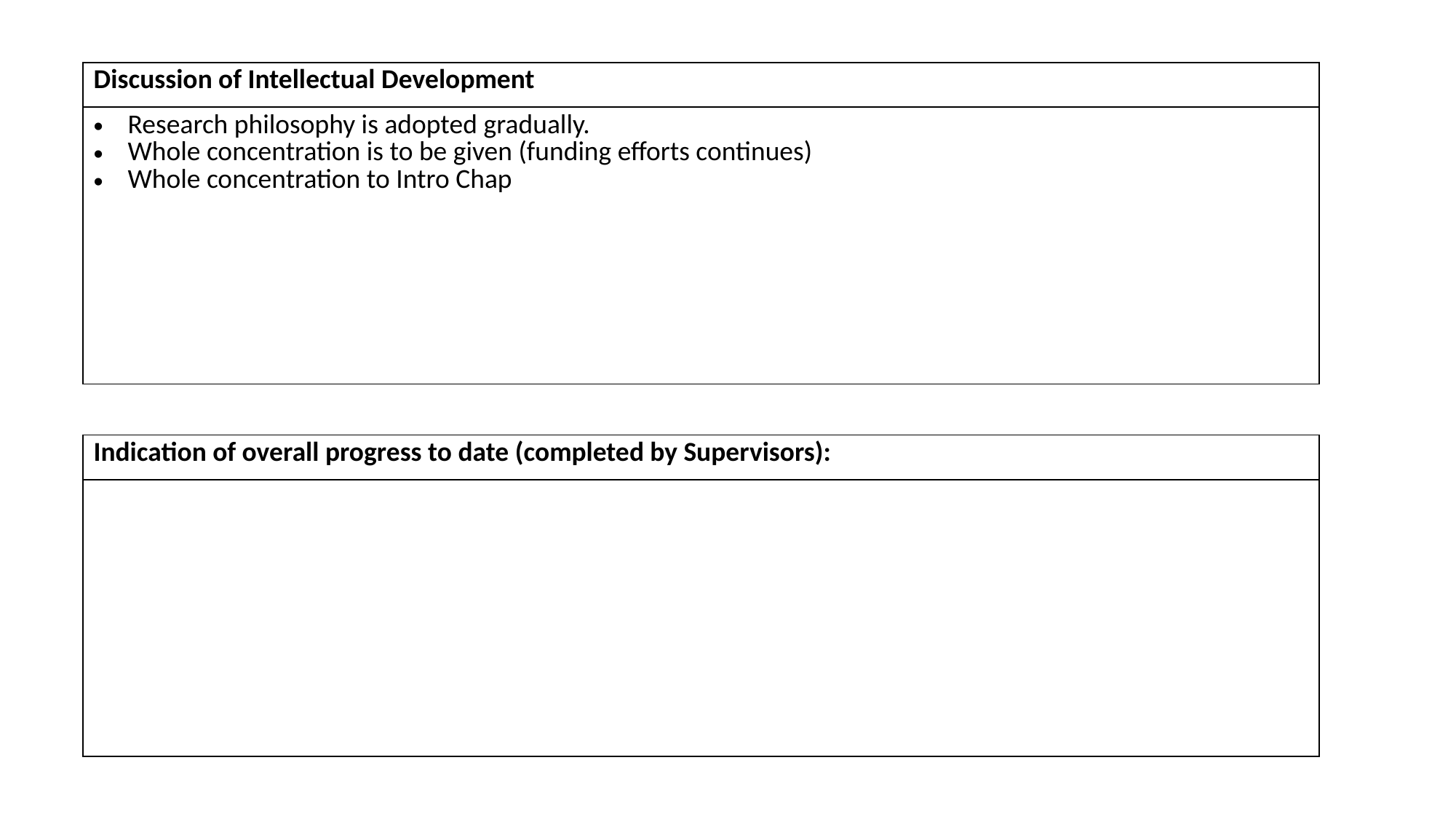

| Discussion of Intellectual Development |
| --- |
| Research philosophy is adopted gradually. Whole concentration is to be given (funding efforts continues) Whole concentration to Intro Chap |
| Indication of overall progress to date (completed by Supervisors): |
| --- |
|  |